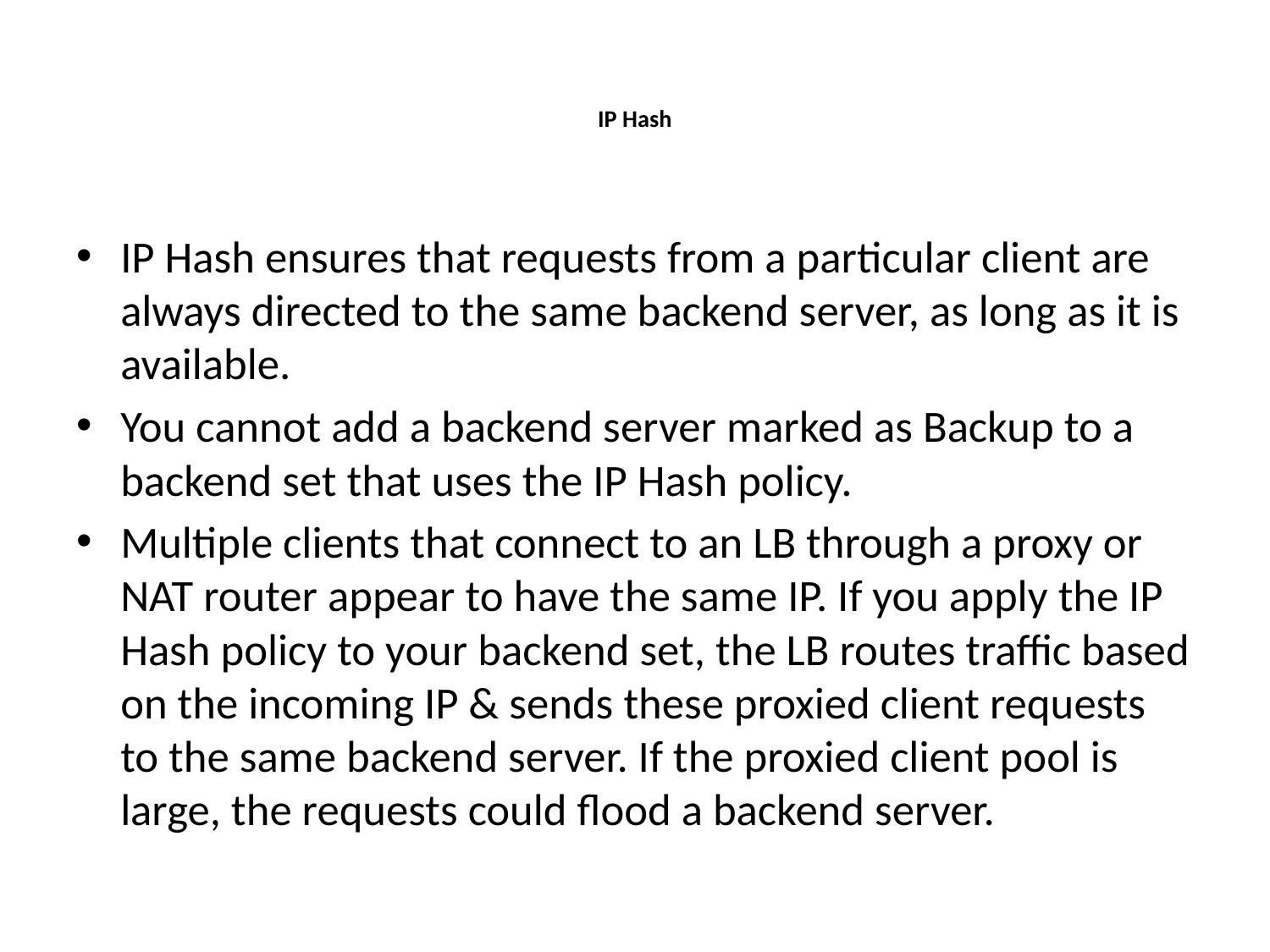

# IP Hash
IP Hash ensures that requests from a particular client are always directed to the same backend server, as long as it is available.
You cannot add a backend server marked as Backup to a backend set that uses the IP Hash policy.
Multiple clients that connect to an LB through a proxy or NAT router appear to have the same IP. If you apply the IP Hash policy to your backend set, the LB routes traffic based on the incoming IP & sends these proxied client requests to the same backend server. If the proxied client pool is large, the requests could flood a backend server.